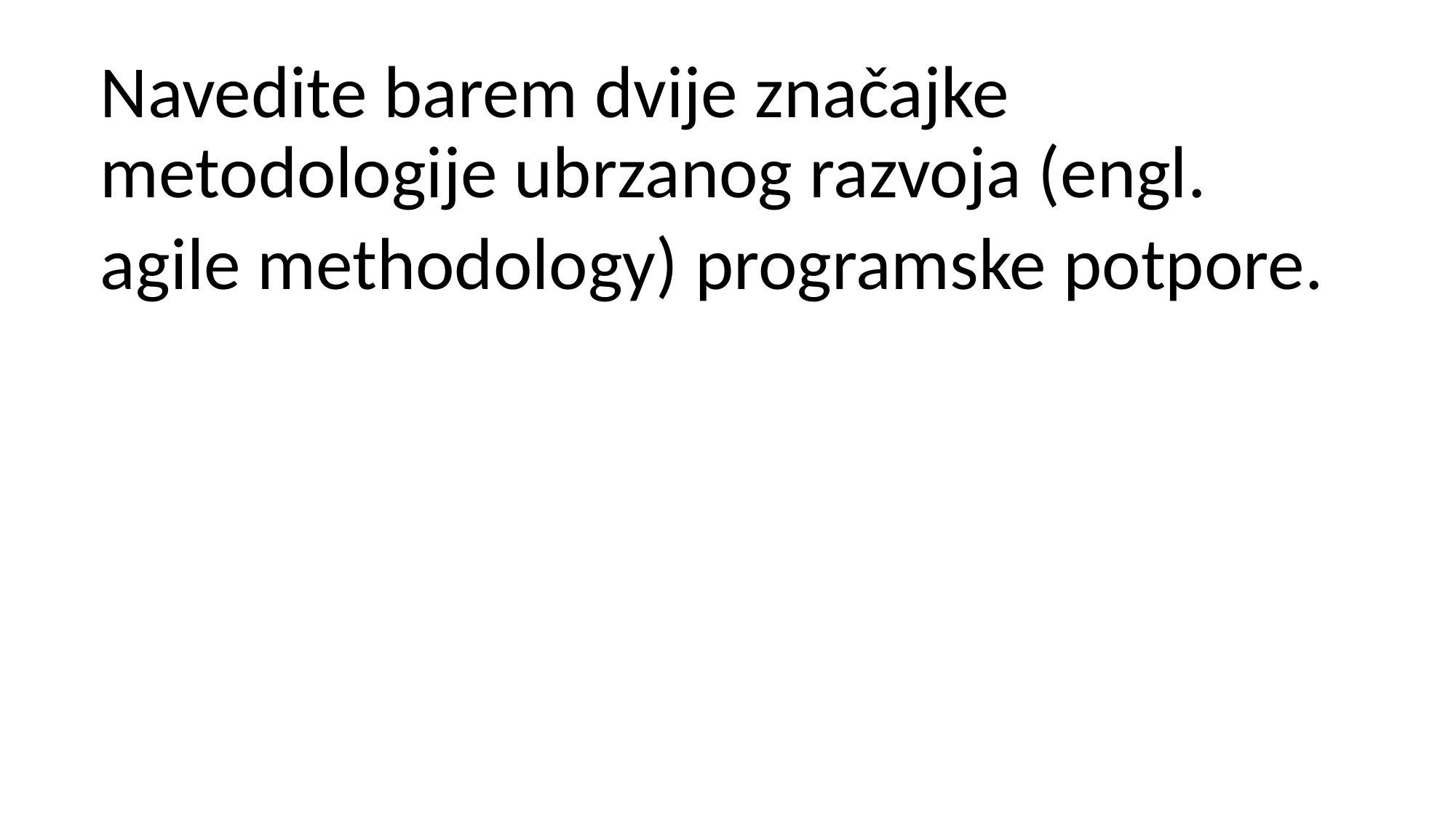

Navedite barem dvije značajke metodologije ubrzanog razvoja (engl.
agile methodology) programske potpore.